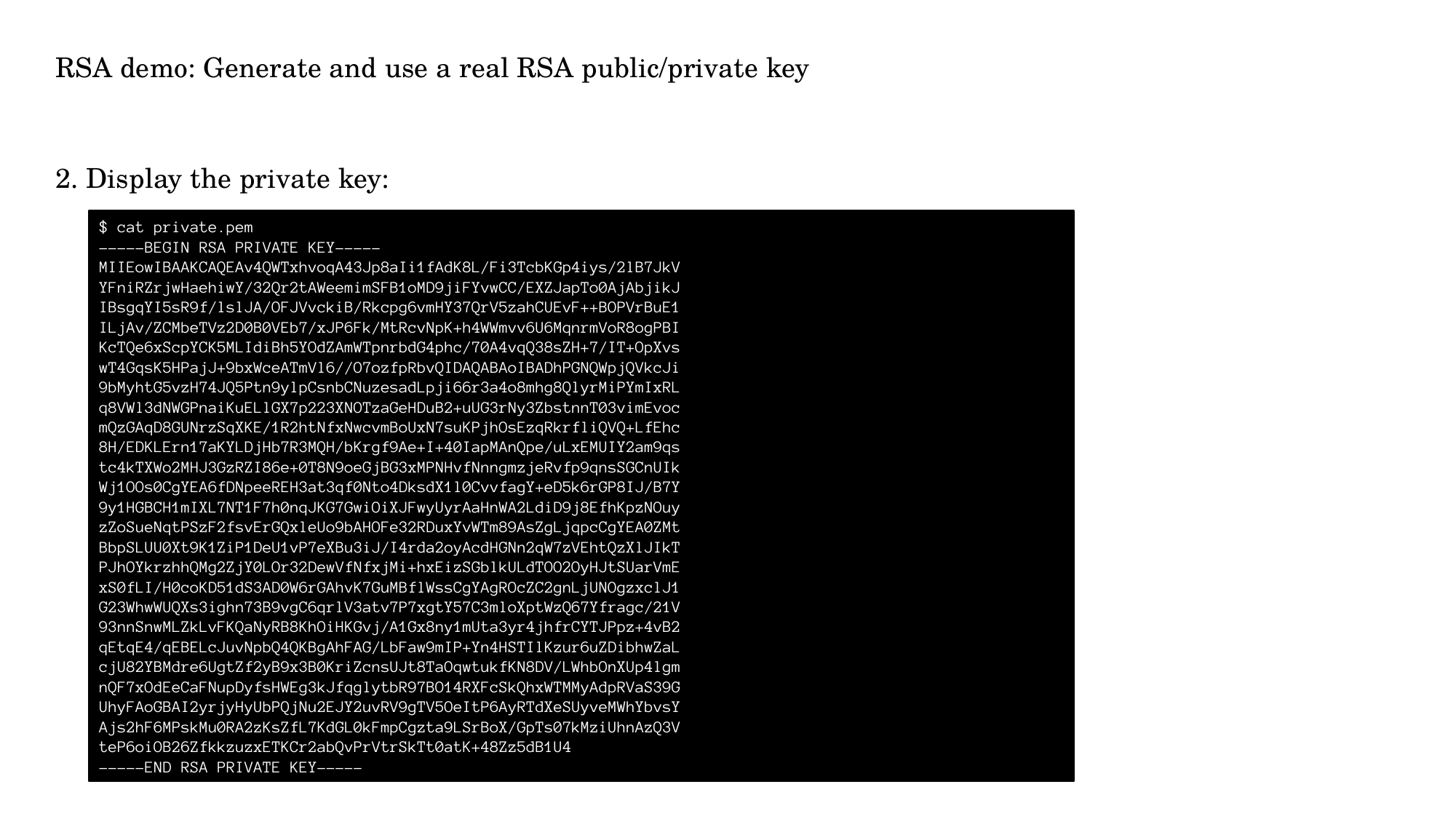

RSA demo: Generate and use a real RSA public/private key

2. Display the private key:
$ cat private.pem
-----BEGIN RSA PRIVATE KEY-----
MIIEowIBAAKCAQEAv4QWTxhvoqA43Jp8aIi1fAdK8L/Fi3TcbKGp4iys/2lB7JkV
YFniRZrjwHaehiwY/32Qr2tAWeemimSFB1oMD9jiFYvwCC/EXZJapTo0AjAbjikJ
IBsgqYI5sR9f/lslJA/OFJVvckiB/Rkcpg6vmHY37QrV5zahCUEvF++BOPVrBuE1
ILjAv/ZCMbeTVz2D0B0VEb7/xJP6Fk/MtRcvNpK+h4WWmvv6U6MqnrmVoR8ogPBI
KcTQe6xScpYCK5MLIdiBh5YOdZAmWTpnrbdG4phc/70A4vqQ38sZH+7/IT+OpXvs
wT4GqsK5HPajJ+9bxWceATmVl6//O7ozfpRbvQIDAQABAoIBADhPGNQWpjQVkcJi
9bMyhtG5vzH74JQ5Ptn9ylpCsnbCNuzesadLpji66r3a4o8mhg8QlyrMiPYmIxRL
q8VWl3dNWGPnaiKuELlGX7p223XNOTzaGeHDuB2+uUG3rNy3ZbstnnT03vimEvoc
mQzGAqD8GUNrzSqXKE/1R2htNfxNwcvmBoUxN7suKPjhOsEzqRkrfliQVQ+LfEhc
8H/EDKLErn17aKYLDjHb7R3MQH/bKrgf9Ae+I+40IapMAnQpe/uLxEMUIY2am9qs
tc4kTXWo2MHJ3GzRZI86e+0T8N9oeGjBG3xMPNHvfNnngmzjeRvfp9qnsSGCnUIk
Wj1OOs0CgYEA6fDNpeeREH3at3qf0Nto4DksdX1l0CvvfagY+eD5k6rGP8IJ/B7Y
9y1HGBCH1mIXL7NT1F7h0nqJKG7GwiOiXJFwyUyrAaHnWA2LdiD9j8EfhKpzNOuy
zZoSueNqtPSzF2fsvErGQxleUo9bAHOFe32RDuxYvWTm89AsZgLjqpcCgYEA0ZMt
BbpSLUU0Xt9K1ZiP1DeU1vP7eXBu3iJ/I4rda2oyAcdHGNn2qW7zVEhtQzXlJIkT
PJhOYkrzhhQMg2ZjY0LOr32DewVfNfxjMi+hxEizSGblkULdTOO2OyHJtSUarVmE
xS0fLI/H0coKD51dS3AD0W6rGAhvK7GuMBflWssCgYAgROcZC2gnLjUNOgzxclJ1
G23WhwWUQXs3ighn73B9vgC6qrlV3atv7P7xgtY57C3mloXptWzQ67Yfragc/21V
93nnSnwMLZkLvFKQaNyRB8KhOiHKGvj/A1Gx8ny1mUta3yr4jhfrCYTJPpz+4vB2
qEtqE4/qEBELcJuvNpbQ4QKBgAhFAG/LbFaw9mIP+Yn4HSTIlKzur6uZDibhwZaL
cjU82YBMdre6UgtZf2yB9x3B0KriZcnsUJt8TaOqwtukfKN8DV/LWhbOnXUp4lgm
nQF7xOdEeCaFNupDyfsHWEg3kJfqglytbR97BO14RXFcSkQhxWTMMyAdpRVaS39G
UhyFAoGBAI2yrjyHyUbPQjNu2EJY2uvRV9gTV5OeItP6AyRTdXeSUyveMWhYbvsY
Ajs2hF6MPskMu0RA2zKsZfL7KdGL0kFmpCgzta9LSrBoX/GpTs07kMziUhnAzQ3V
teP6oiOB26ZfkkzuzxETKCr2abQvPrVtrSkTt0atK+48Zz5dB1U4
-----END RSA PRIVATE KEY-----